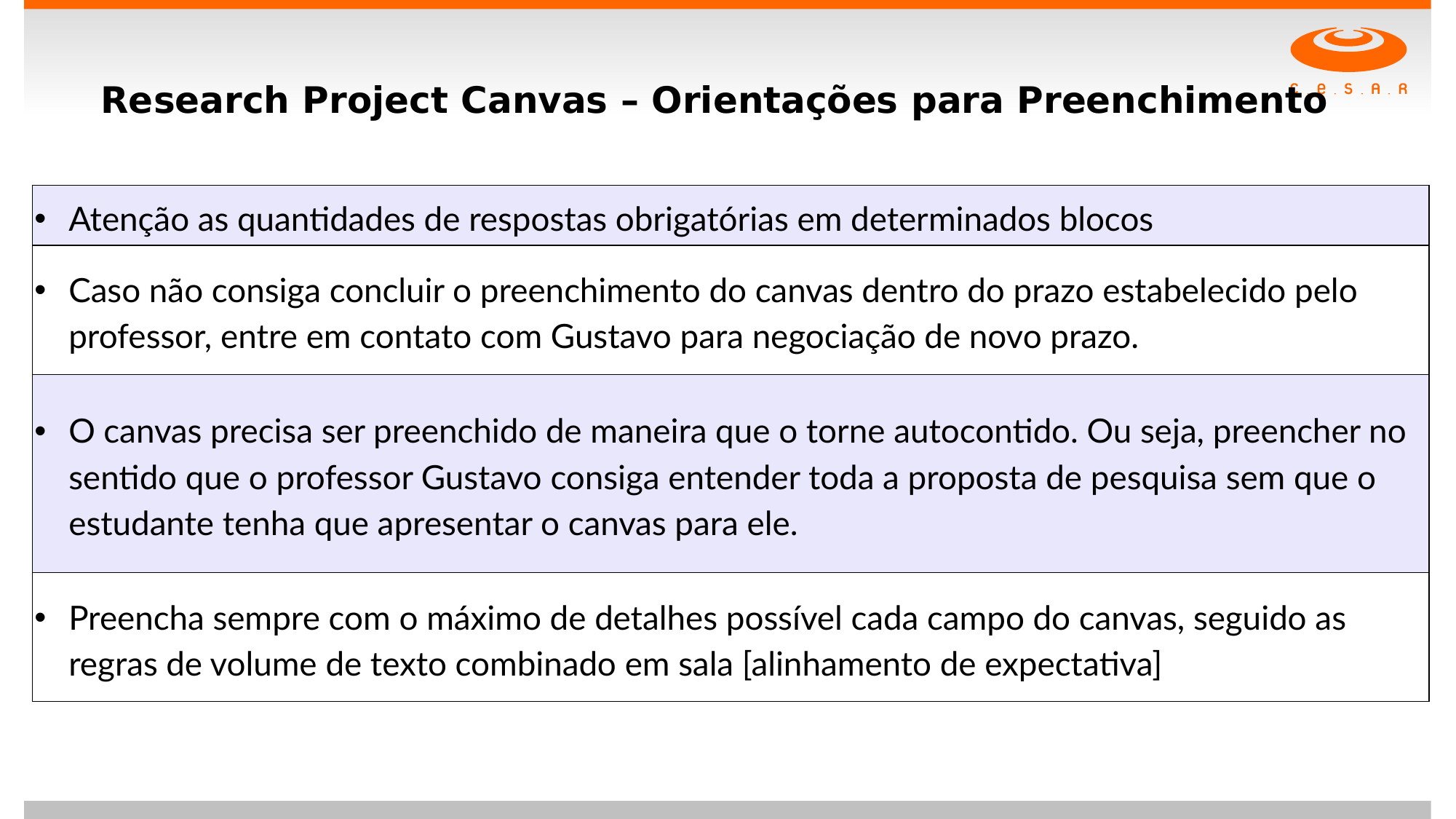

Research Project Canvas – Orientações para Preenchimento
| Atenção as quantidades de respostas obrigatórias em determinados blocos |
| --- |
| Caso não consiga concluir o preenchimento do canvas dentro do prazo estabelecido pelo professor, entre em contato com Gustavo para negociação de novo prazo. |
| O canvas precisa ser preenchido de maneira que o torne autocontido. Ou seja, preencher no sentido que o professor Gustavo consiga entender toda a proposta de pesquisa sem que o estudante tenha que apresentar o canvas para ele. |
| Preencha sempre com o máximo de detalhes possível cada campo do canvas, seguido as regras de volume de texto combinado em sala [alinhamento de expectativa] |